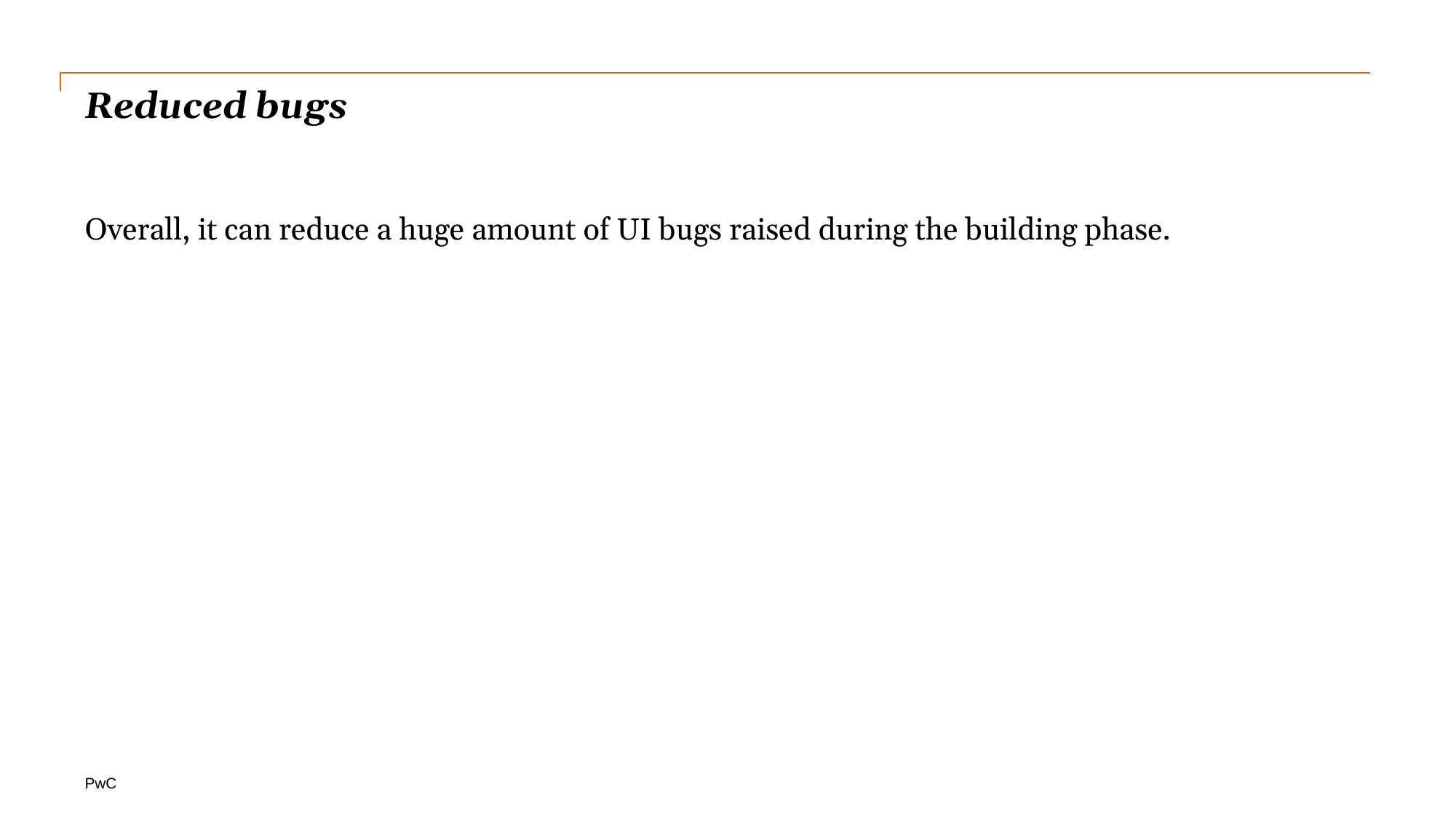

# Reduced bugs
Overall, it can reduce a huge amount of UI bugs raised during the building phase.